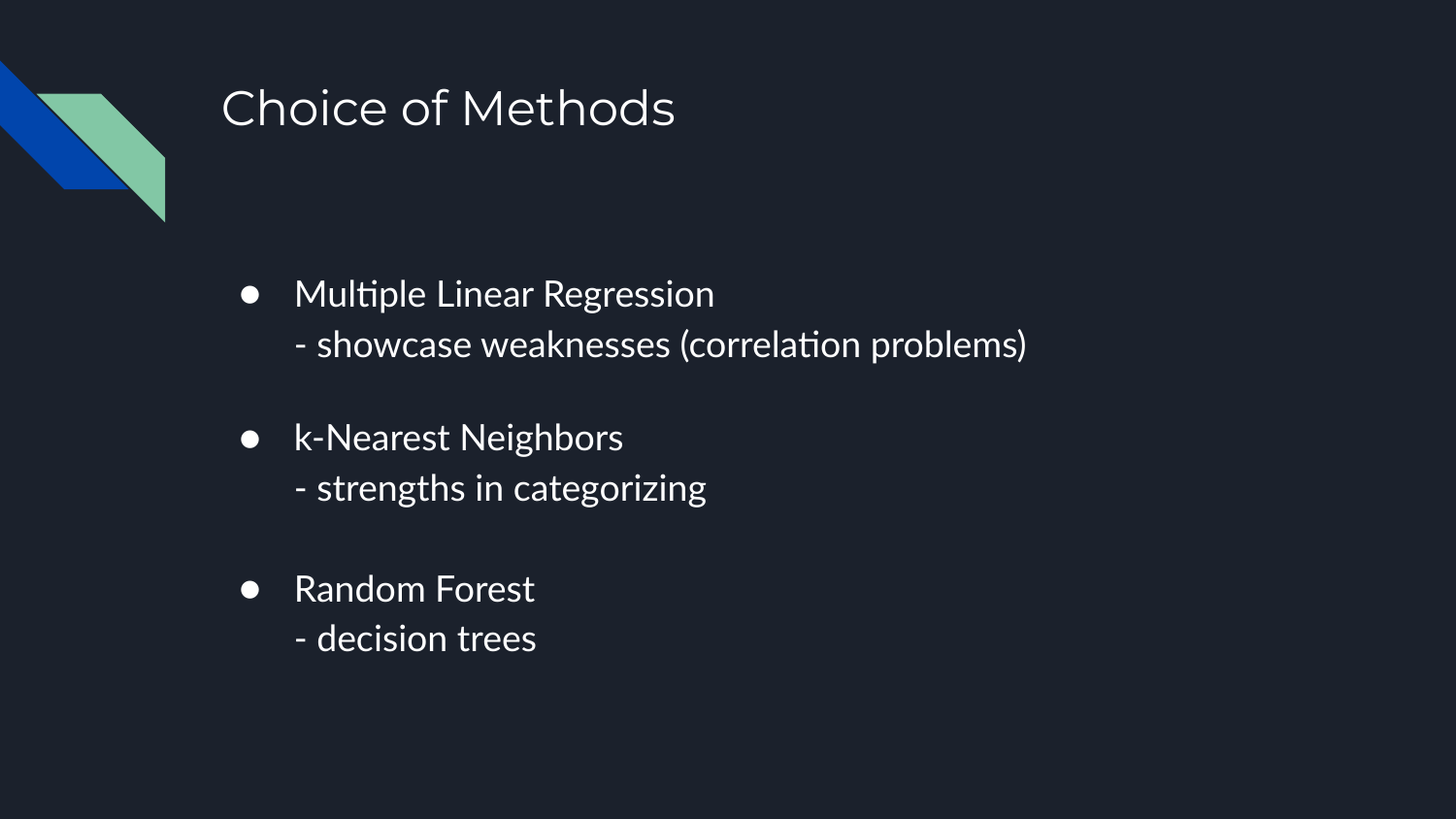

# Choice of Methods
Multiple Linear Regression
- showcase weaknesses (correlation problems)
k-Nearest Neighbors
- strengths in categorizing
Random Forest
- decision trees